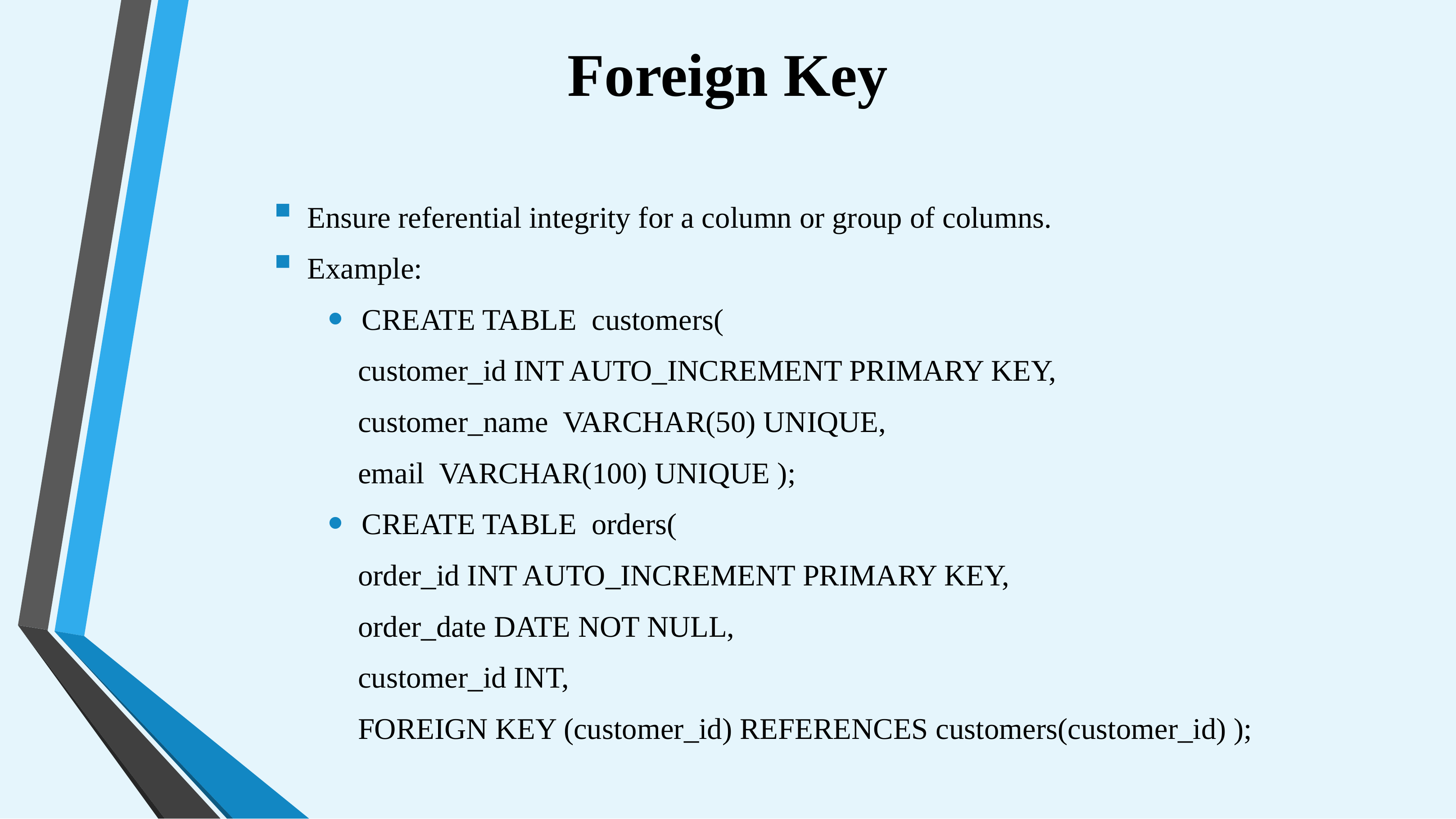

# Foreign Key
Ensure referential integrity for a column or group of columns.
Example:
CREATE TABLE  customers(
    customer_id INT AUTO_INCREMENT PRIMARY KEY,
    customer_name  VARCHAR(50) UNIQUE,
    email  VARCHAR(100) UNIQUE );
CREATE TABLE  orders(
    order_id INT AUTO_INCREMENT PRIMARY KEY,
    order_date DATE NOT NULL,
    customer_id INT,
    FOREIGN KEY (customer_id) REFERENCES customers(customer_id) );